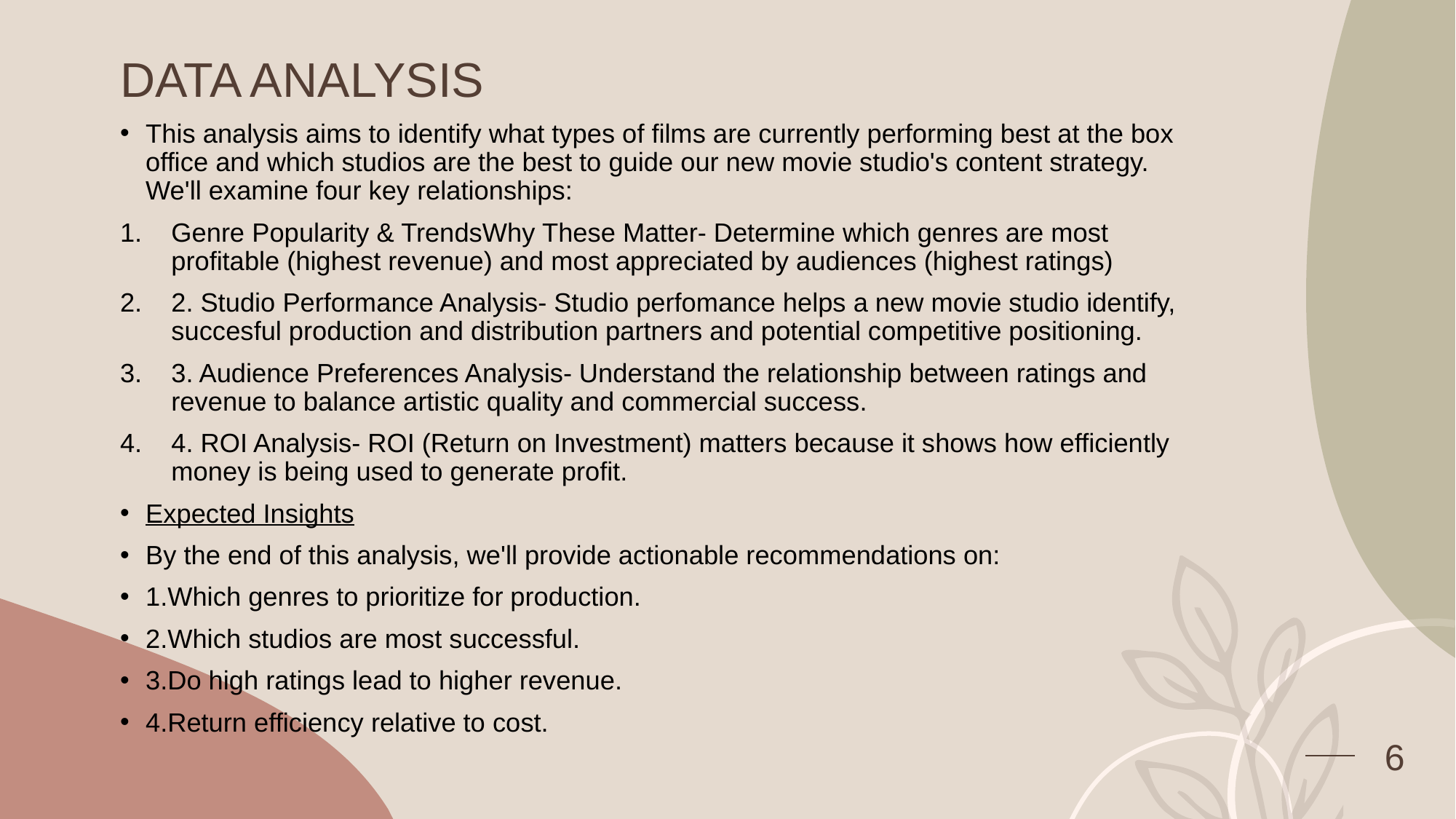

# DATA ANALYSIS
This analysis aims to identify what types of films are currently performing best at the box office and which studios are the best to guide our new movie studio's content strategy. We'll examine four key relationships:
Genre Popularity & TrendsWhy These Matter- Determine which genres are most profitable (highest revenue) and most appreciated by audiences (highest ratings)
2. Studio Performance Analysis- Studio perfomance helps a new movie studio identify, succesful production and distribution partners and potential competitive positioning.
3. Audience Preferences Analysis- Understand the relationship between ratings and revenue to balance artistic quality and commercial success.
4. ROI Analysis- ROI (Return on Investment) matters because it shows how efficiently money is being used to generate profit.
Expected Insights
By the end of this analysis, we'll provide actionable recommendations on:
1.Which genres to prioritize for production.
2.Which studios are most successful.
3.Do high ratings lead to higher revenue.
4.Return efficiency relative to cost.

6